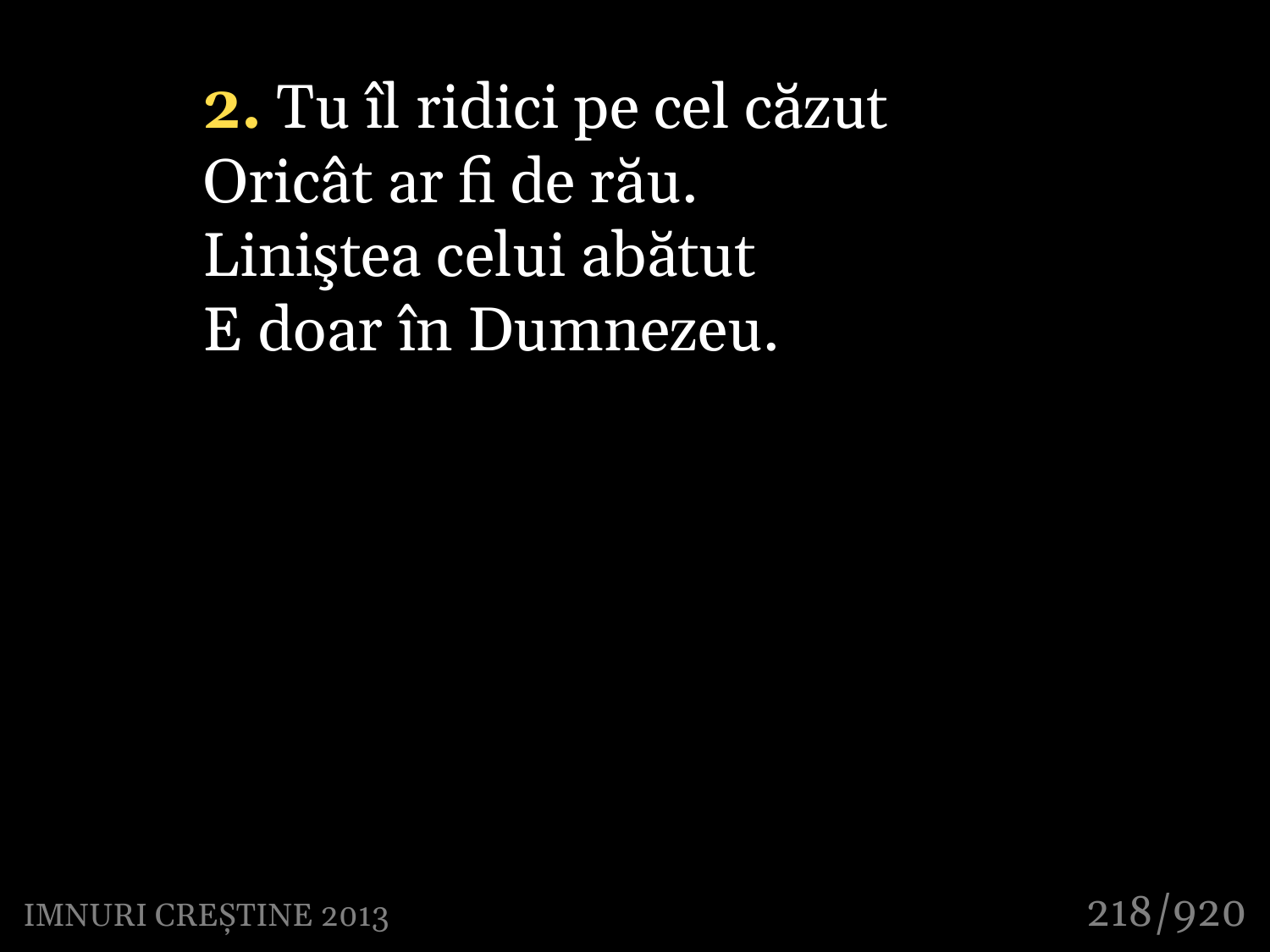

2. Tu îl ridici pe cel căzut
Oricât ar fi de rău.
Liniştea celui abătut
E doar în Dumnezeu.
218/920
IMNURI CREȘTINE 2013